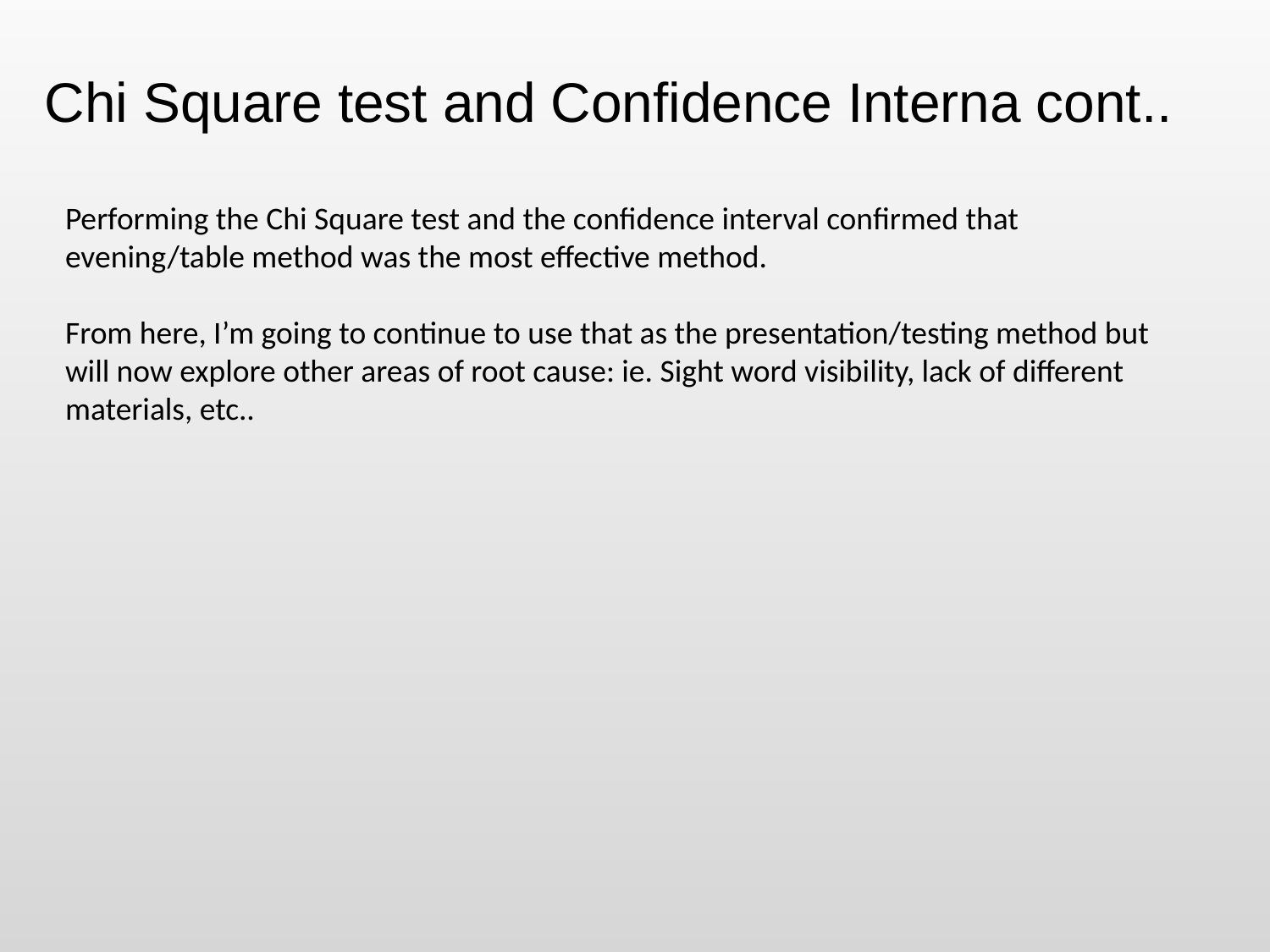

# Chi Square test and Confidence Interna cont..
Performing the Chi Square test and the confidence interval confirmed that evening/table method was the most effective method.

From here, I’m going to continue to use that as the presentation/testing method but will now explore other areas of root cause: ie. Sight word visibility, lack of different materials, etc..